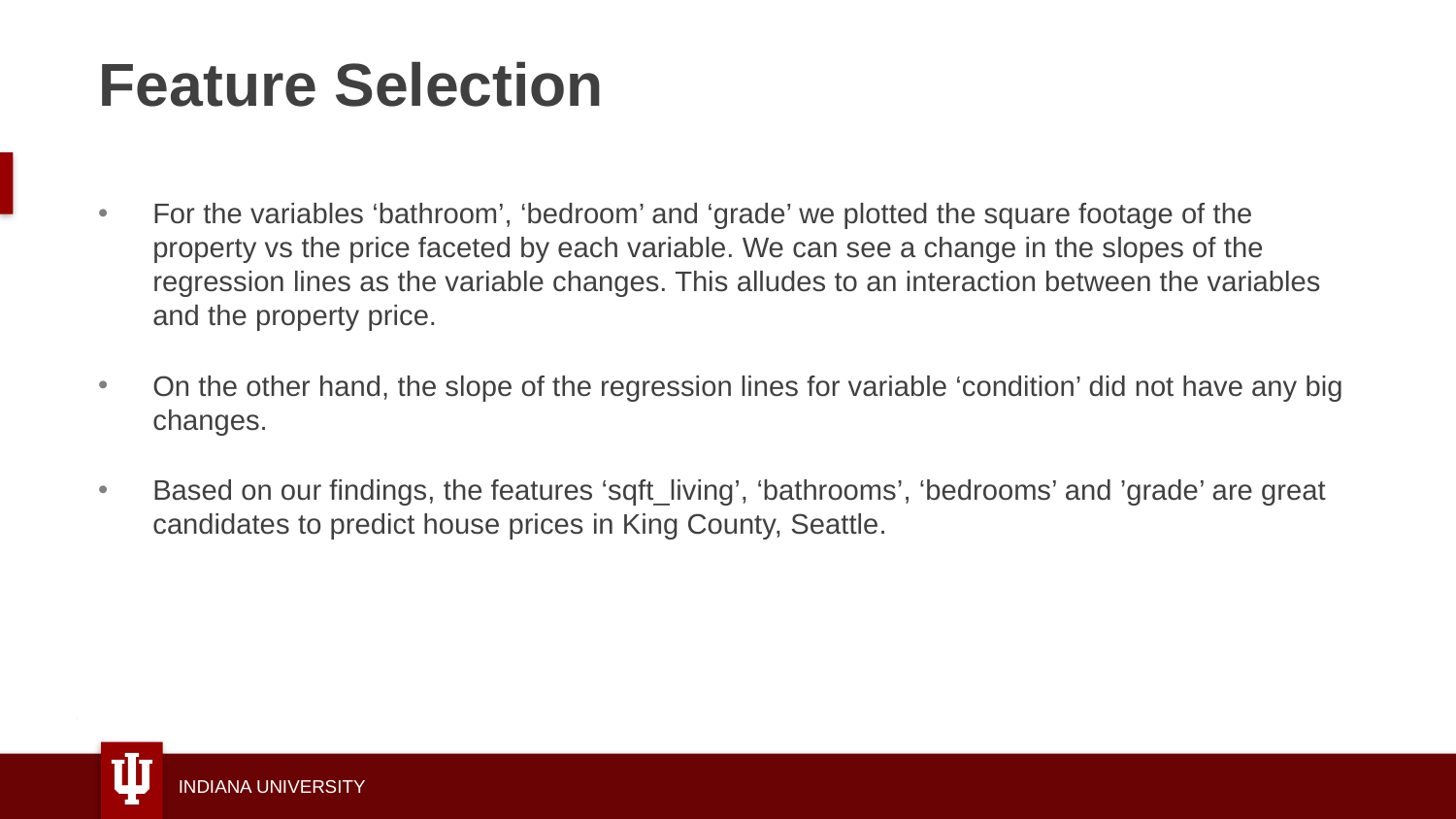

# Feature Selection
For the variables ‘bathroom’, ‘bedroom’ and ‘grade’ we plotted the square footage of the property vs the price faceted by each variable. We can see a change in the slopes of the regression lines as the variable changes. This alludes to an interaction between the variables and the property price.
On the other hand, the slope of the regression lines for variable ‘condition’ did not have any big changes.
Based on our findings, the features ‘sqft_living’, ‘bathrooms’, ‘bedrooms’ and ’grade’ are great candidates to predict house prices in King County, Seattle.